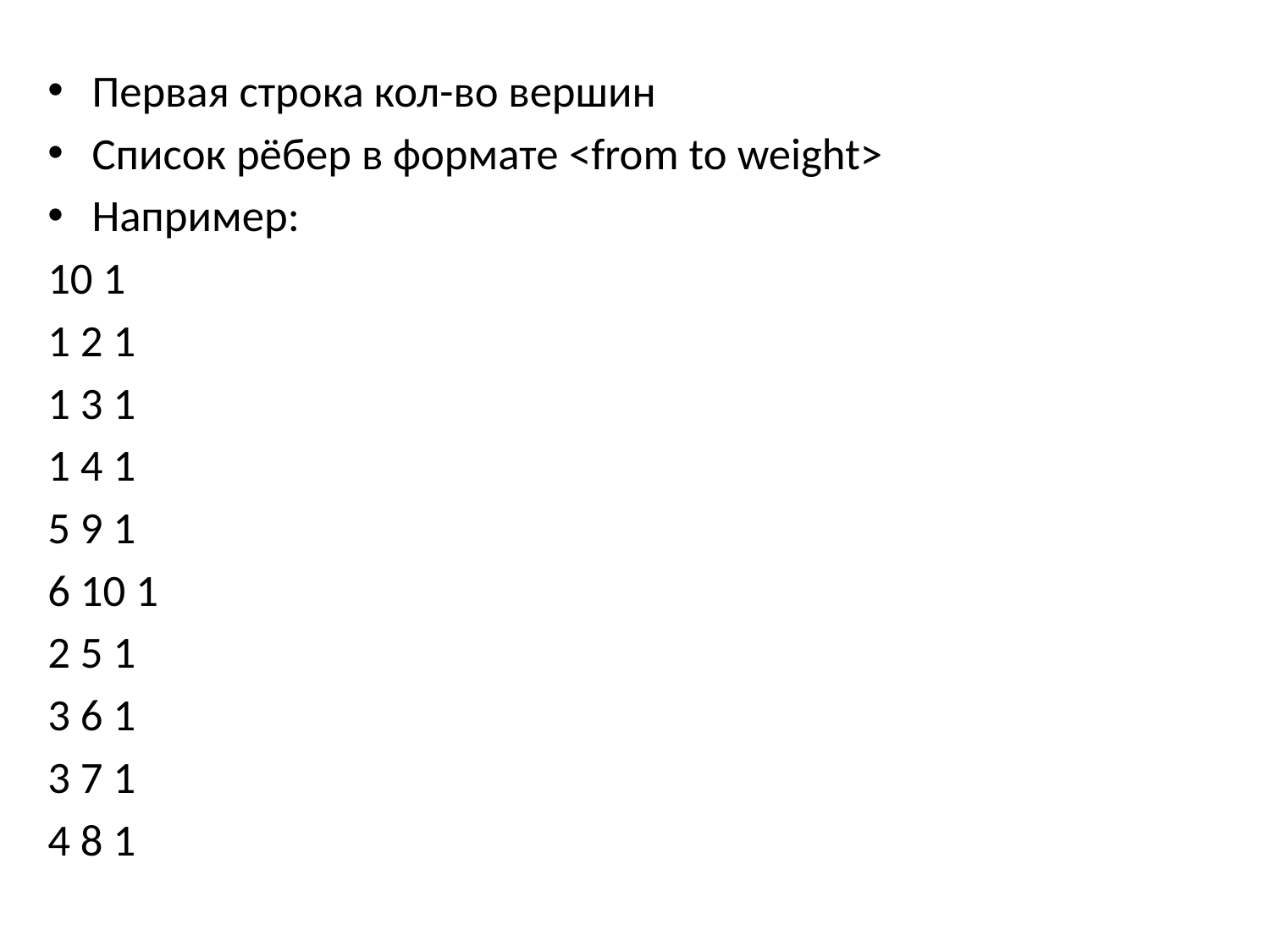

Первая строка кол-во вершин
Список рёбер в формате <from to weight>
Например:
10 1
1 2 1
1 3 1
1 4 1
5 9 1
6 10 1
2 5 1
3 6 1
3 7 1
4 8 1